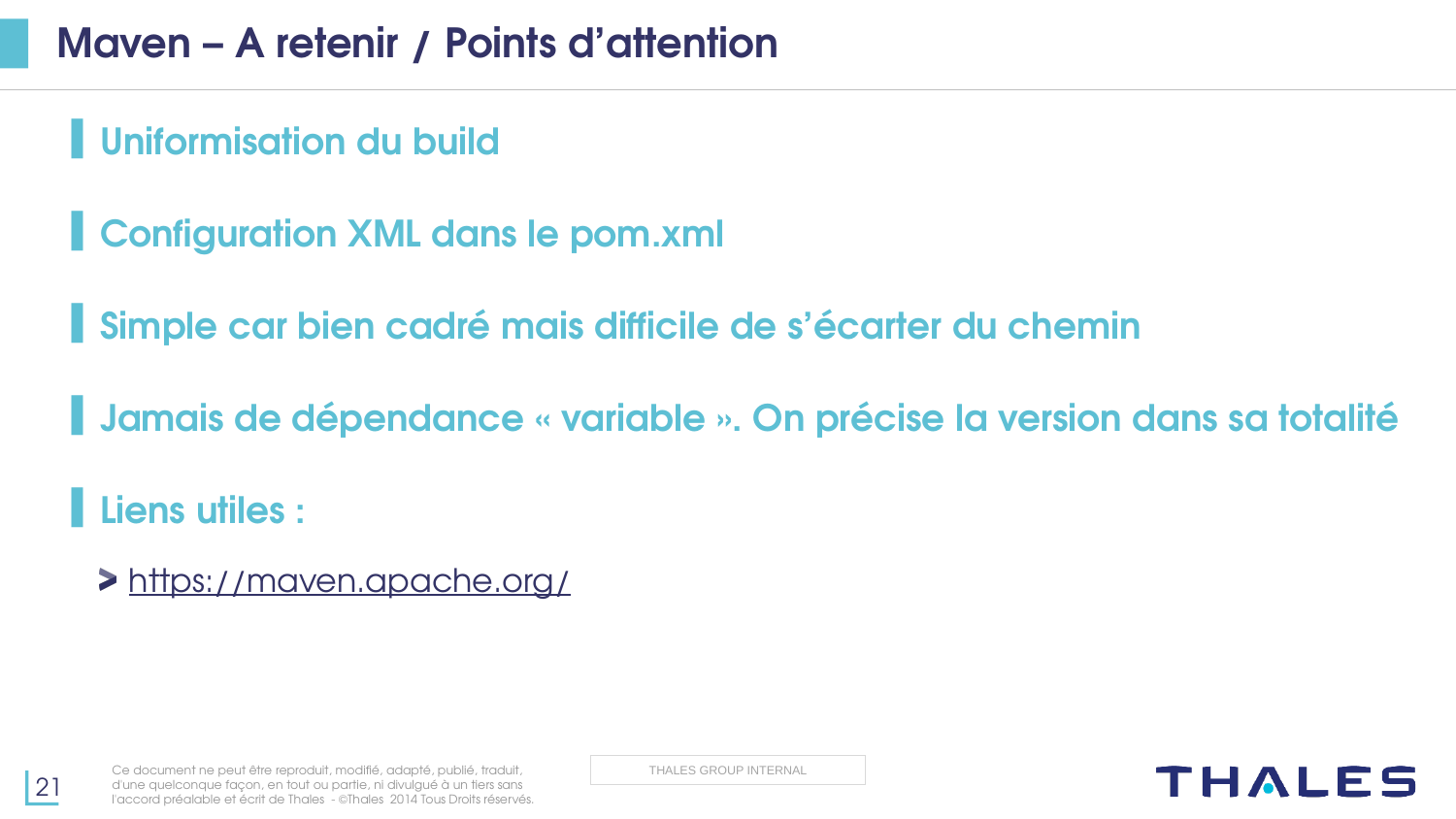

# Maven – A retenir / Points d’attention
Uniformisation du build
Configuration XML dans le pom.xml
Simple car bien cadré mais difficile de s’écarter du chemin
Jamais de dépendance « variable ». On précise la version dans sa totalité
Liens utiles :
https://maven.apache.org/